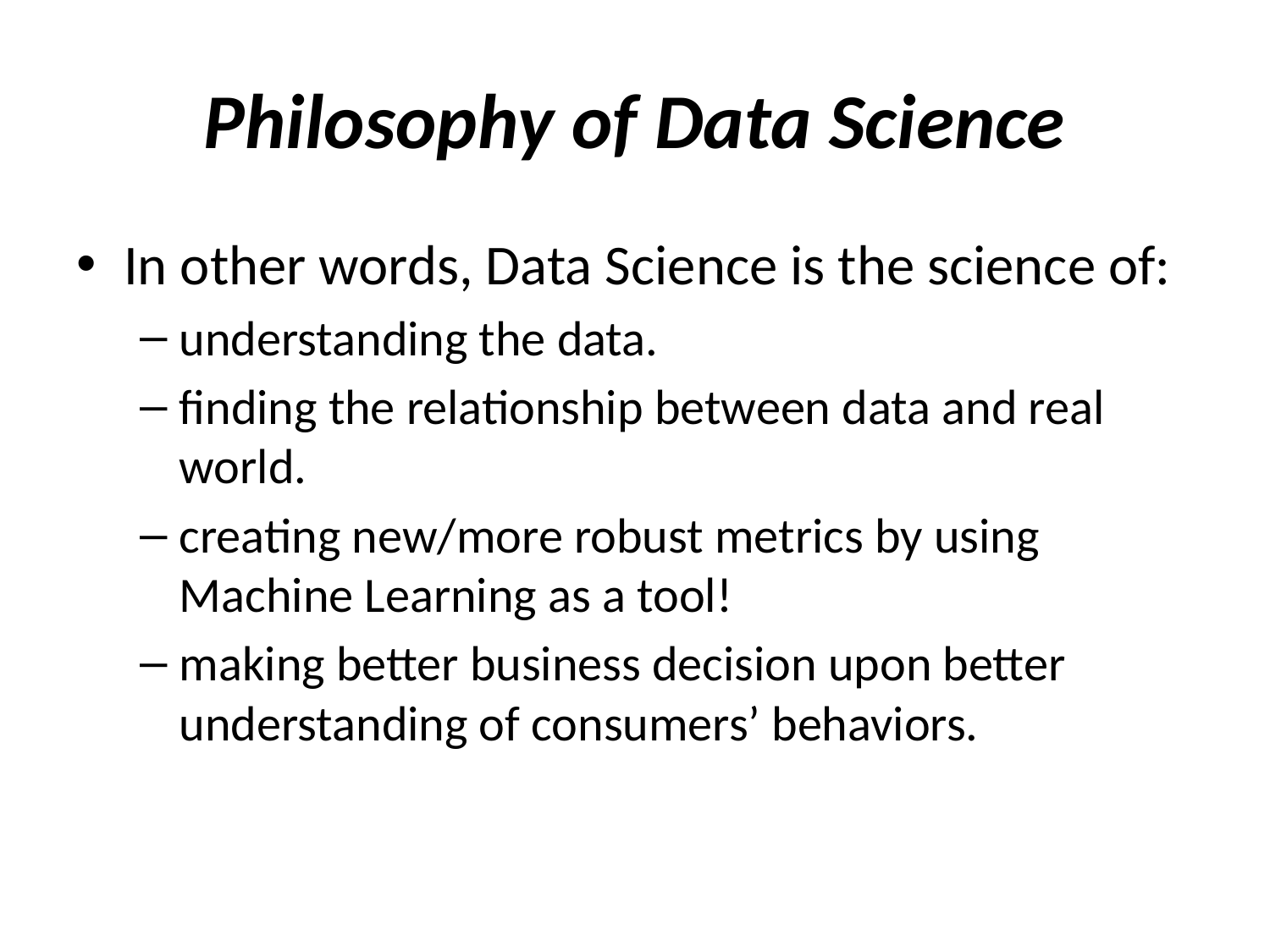

# Philosophy of Data Science
In other words, Data Science is the science of:
understanding the data.
finding the relationship between data and real world.
creating new/more robust metrics by using Machine Learning as a tool!
making better business decision upon better understanding of consumers’ behaviors.